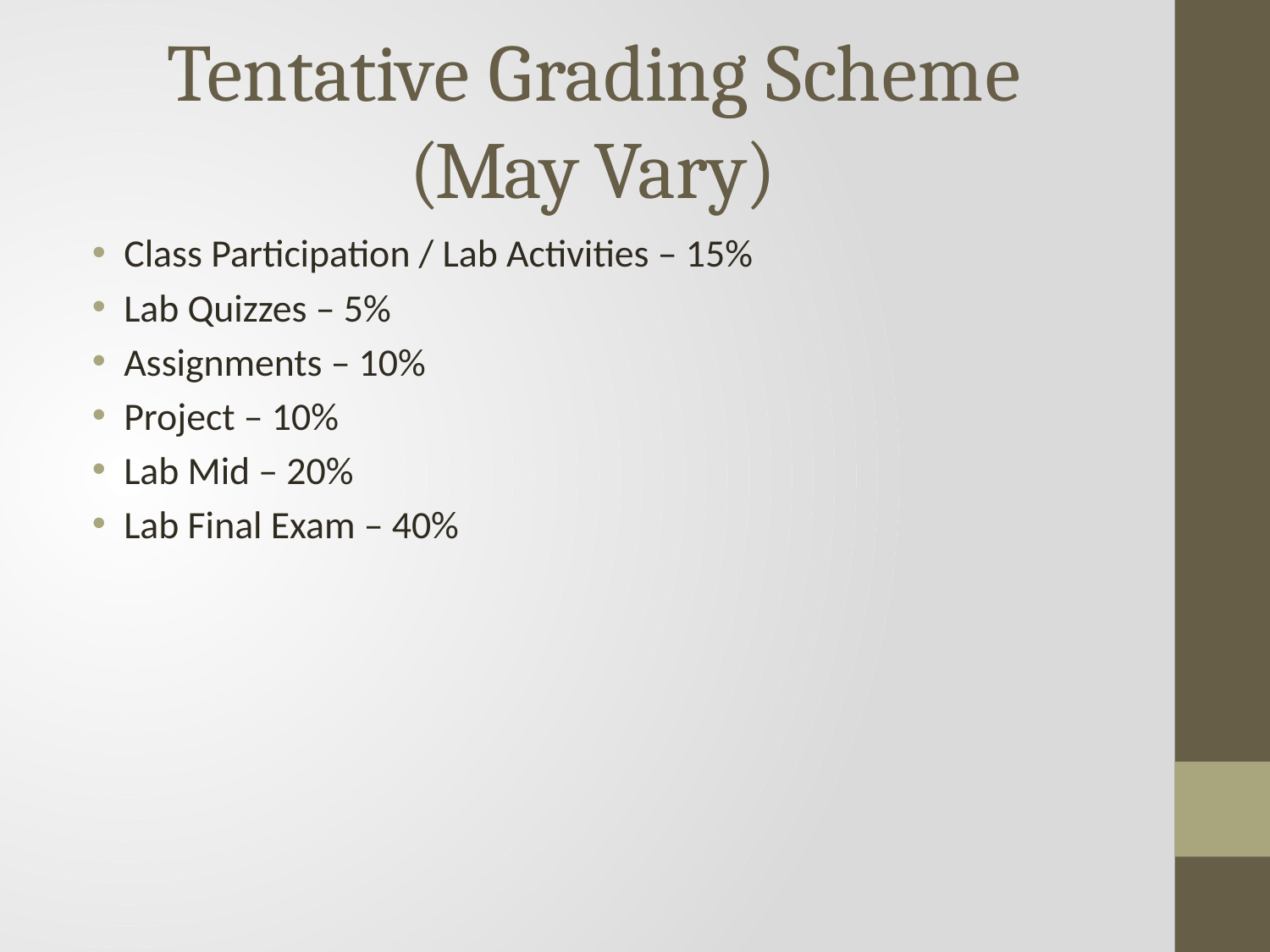

# Tentative Grading Scheme (May Vary)
Class Participation / Lab Activities – 15%
Lab Quizzes – 5%
Assignments – 10%
Project – 10%
Lab Mid – 20%
Lab Final Exam – 40%